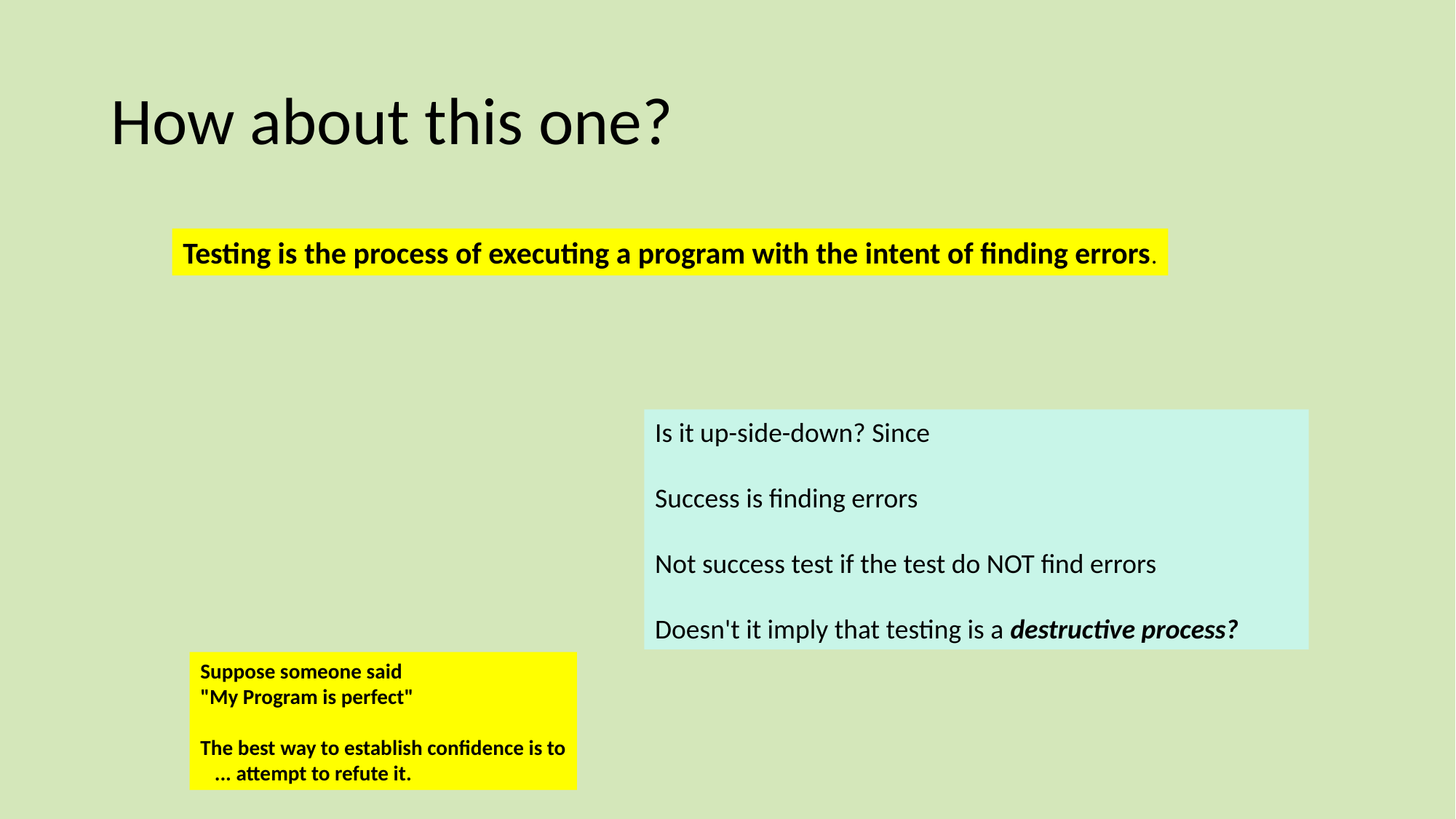

# How about this one?
Testing is the process of executing a program with the intent of finding errors.
Is it up-side-down? Since

Success is finding errors

Not success test if the test do NOT find errors

Doesn't it imply that testing is a destructive process?
Suppose someone said
"My Program is perfect"

The best way to establish confidence is to
   ... attempt to refute it.